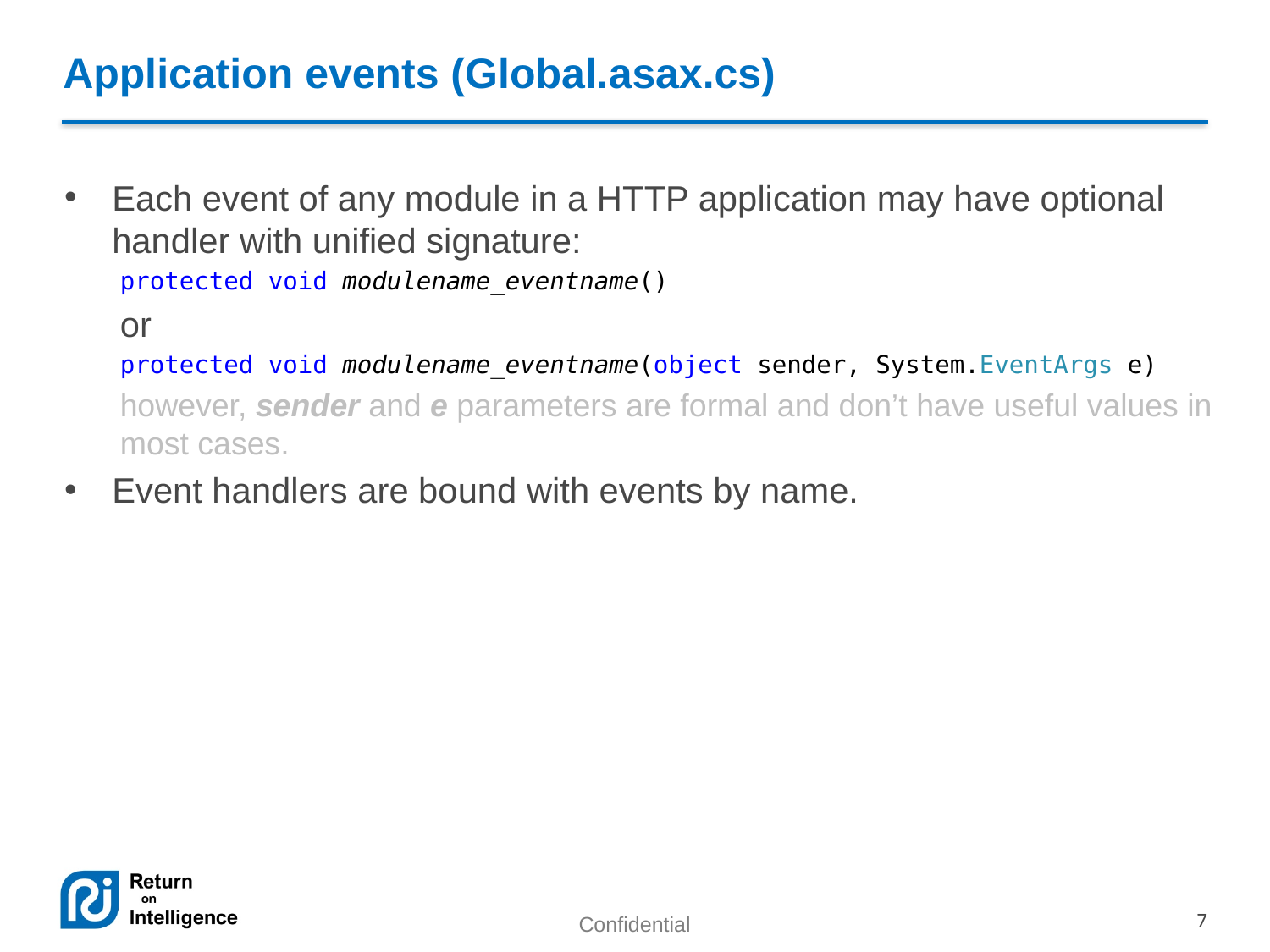

# Application events (Global.asax.cs)
Each event of any module in a HTTP application may have optional handler with unified signature:
protected void modulename_eventname()
or
protected void modulename_eventname(object sender, System.EventArgs e)
however, sender and e parameters are formal and don’t have useful values in most cases.
Event handlers are bound with events by name.